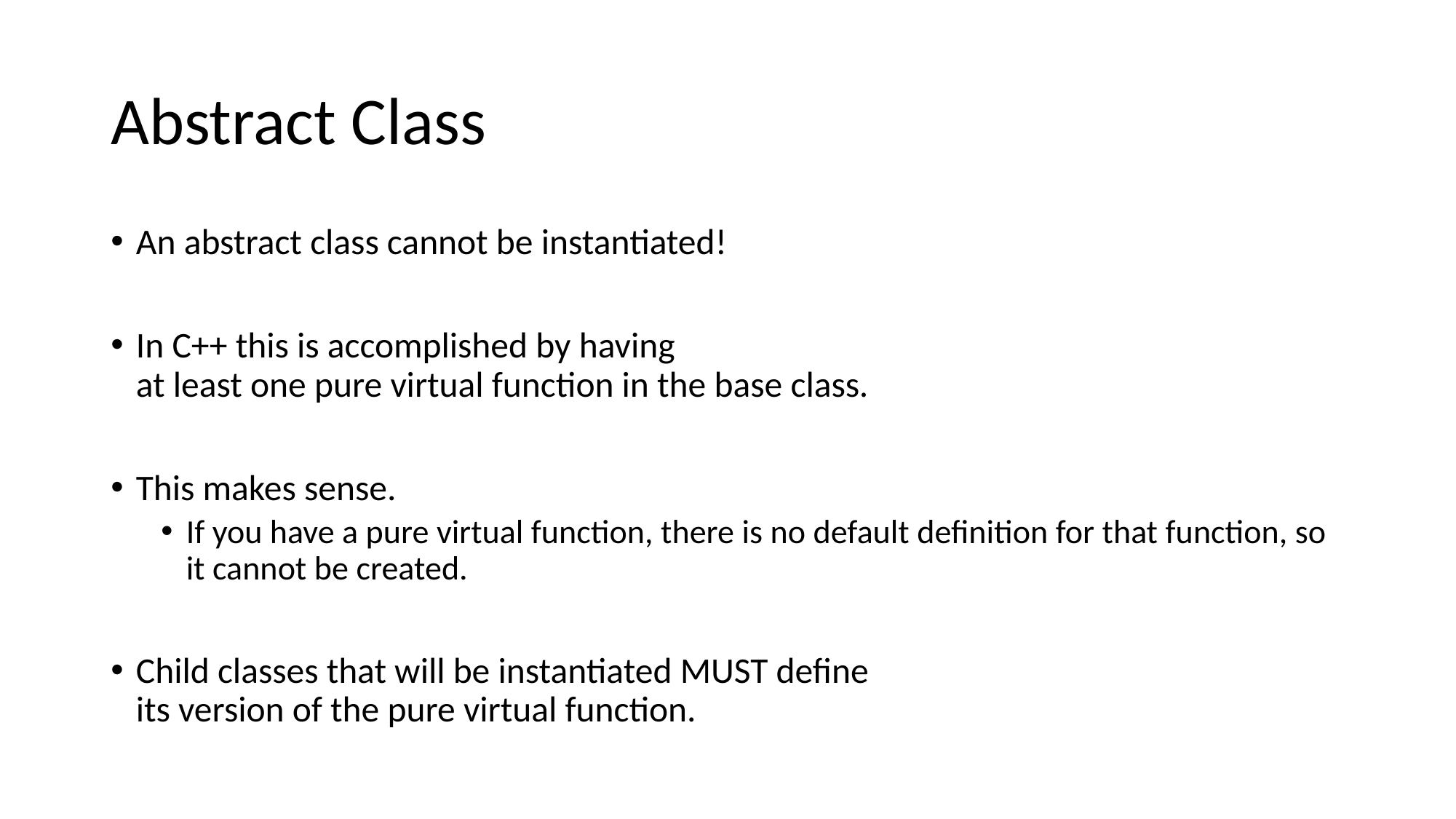

# Abstract Class
An abstract class cannot be instantiated!

In C++ this is accomplished by having
at least one pure virtual function in the base class.

This makes sense.
If you have a pure virtual function, there is no default definition for that function, so it cannot be created.

Child classes that will be instantiated MUST define
its version of the pure virtual function.